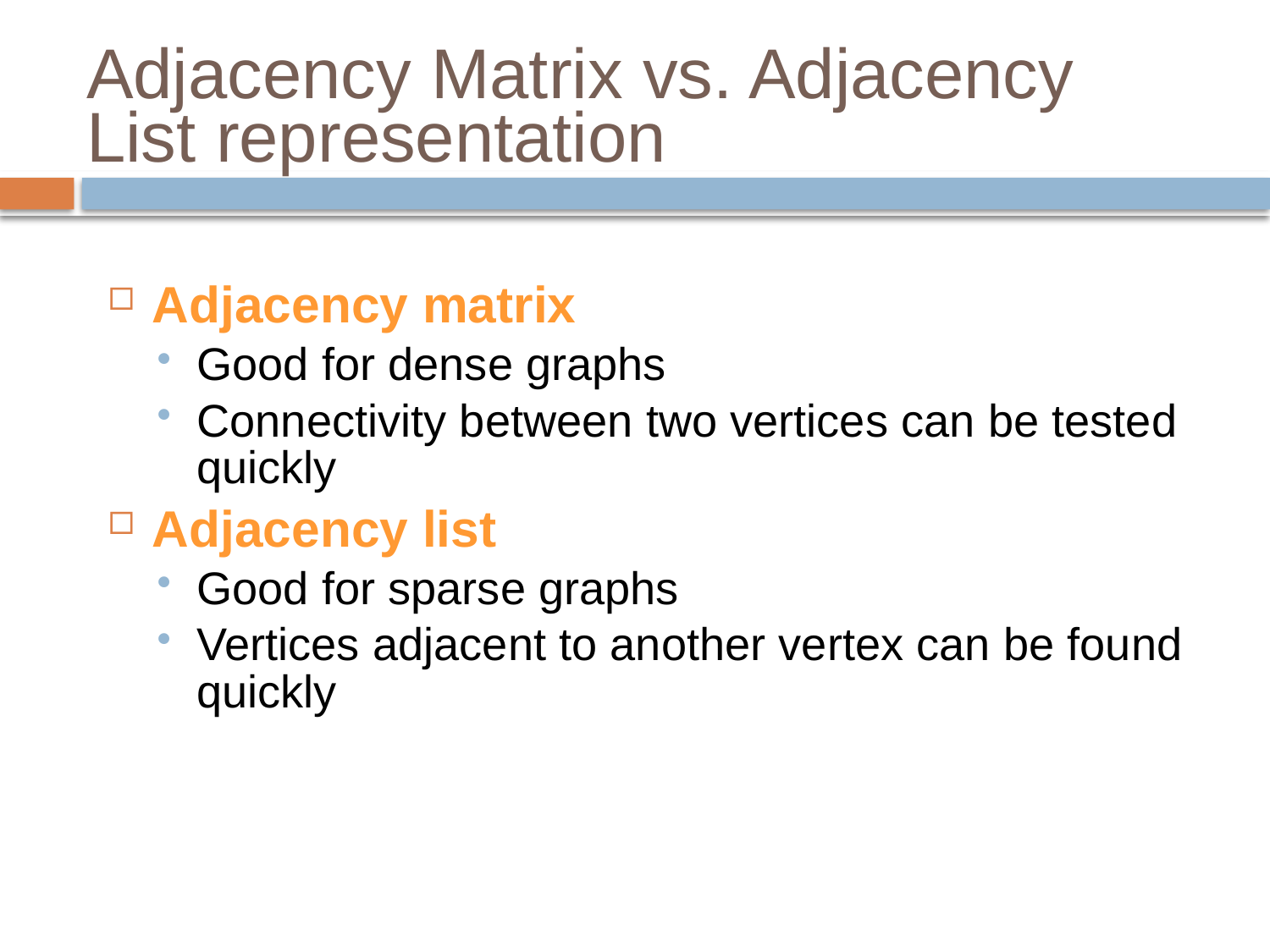

# Adjacency Matrix vs. Adjacency List representation
Adjacency matrix
Good for dense graphs
Connectivity between two vertices can be tested quickly
Adjacency list
Good for sparse graphs
Vertices adjacent to another vertex can be found quickly